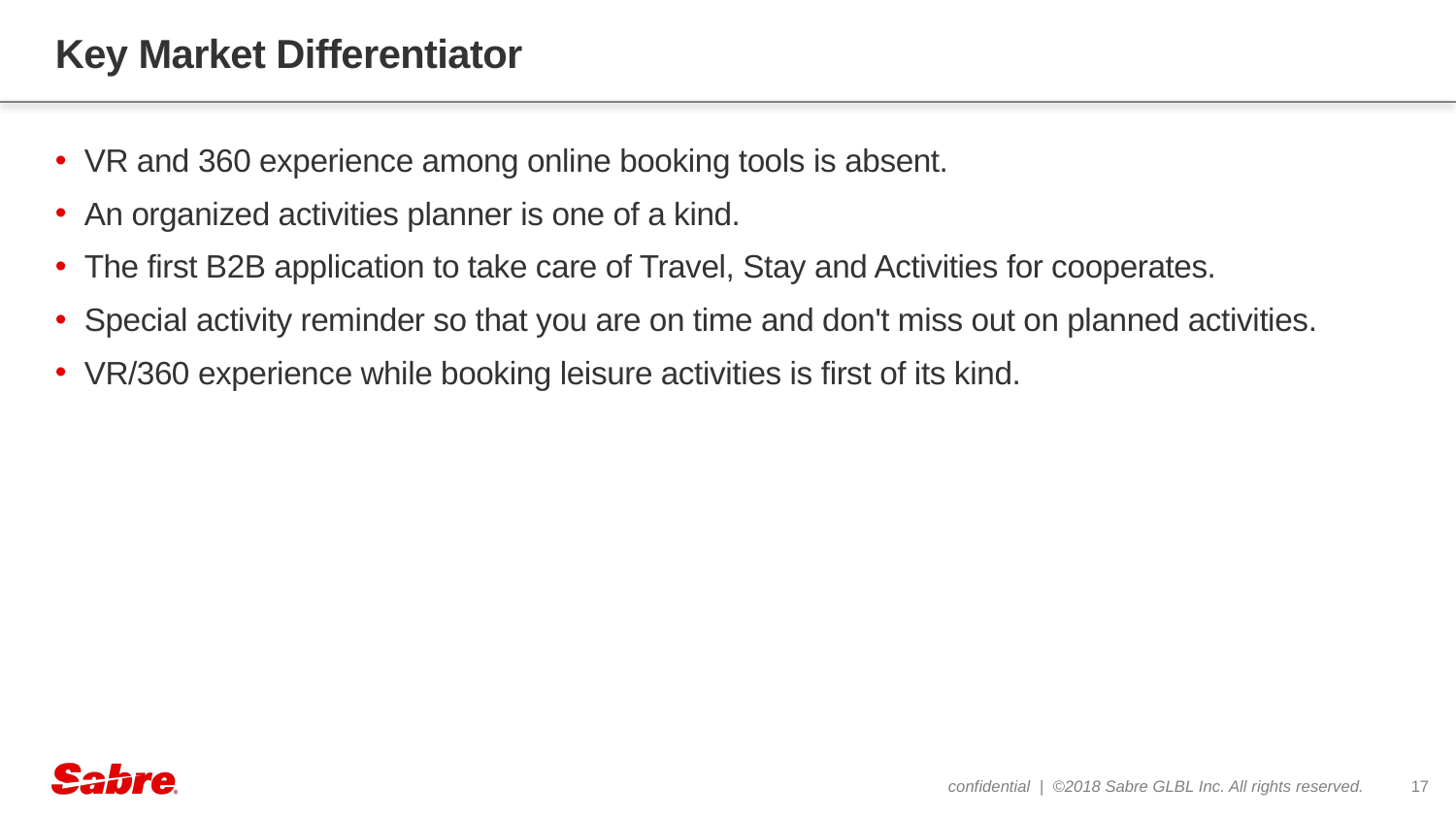

# Key Market Differentiator
VR and 360 experience among online booking tools is absent.
An organized activities planner is one of a kind.
The first B2B application to take care of Travel, Stay and Activities for cooperates.
Special activity reminder so that you are on time and don't miss out on planned activities.
VR/360 experience while booking leisure activities is first of its kind.